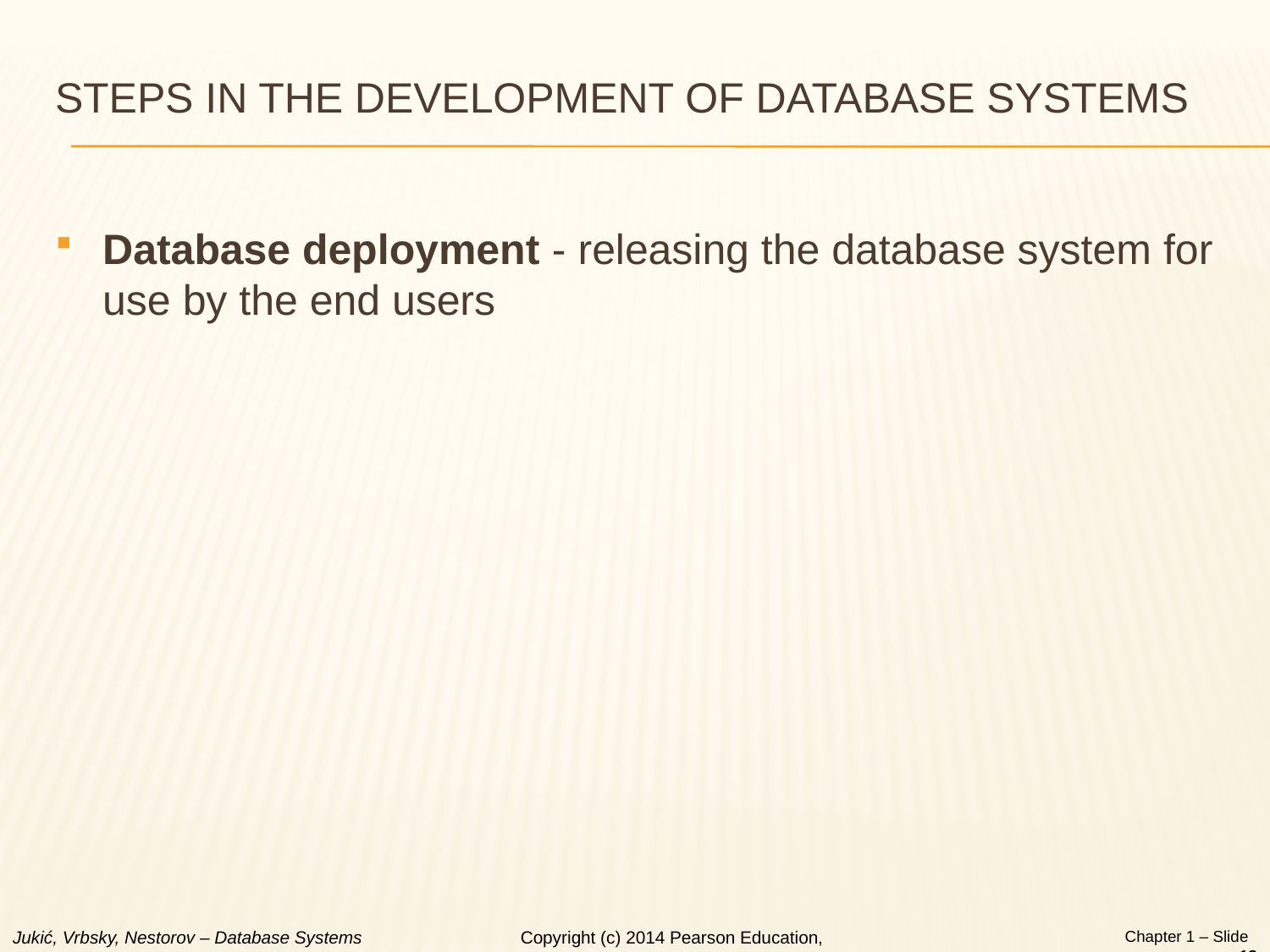

# STEPS IN THE DEVELOPMENT OF DATABASE SYSTEMS
Database deployment - releasing the database system for use by the end users
Jukić, Vrbsky, Nestorov – Database Systems
Chapter 1 – Slide  18